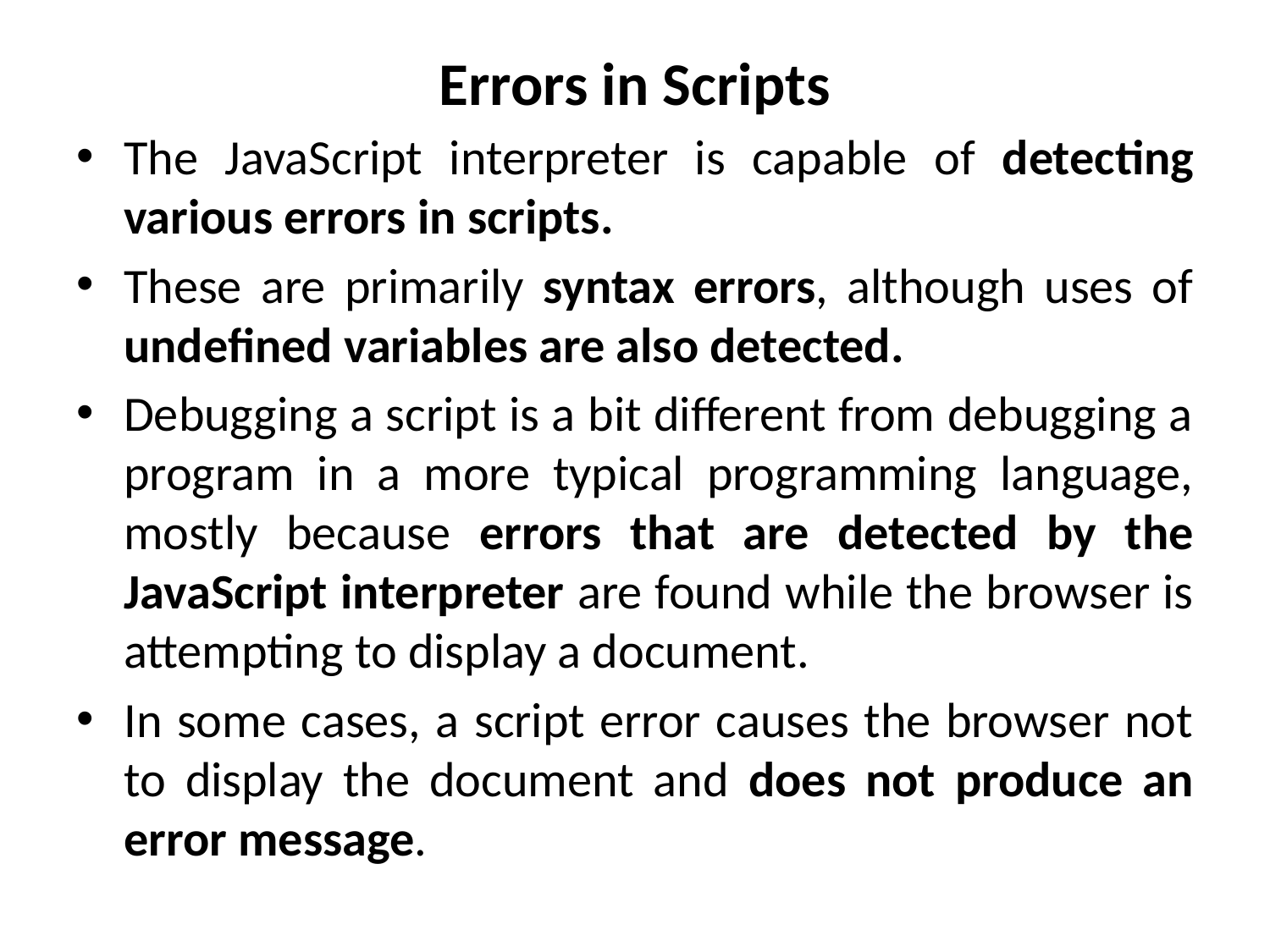

# Errors in Scripts
The JavaScript interpreter is capable of detecting various errors in scripts.
These are primarily syntax errors, although uses of undefined variables are also detected.
Debugging a script is a bit different from debugging a program in a more typical programming language, mostly because errors that are detected by the JavaScript interpreter are found while the browser is attempting to display a document.
In some cases, a script error causes the browser not to display the document and does not produce an error message.